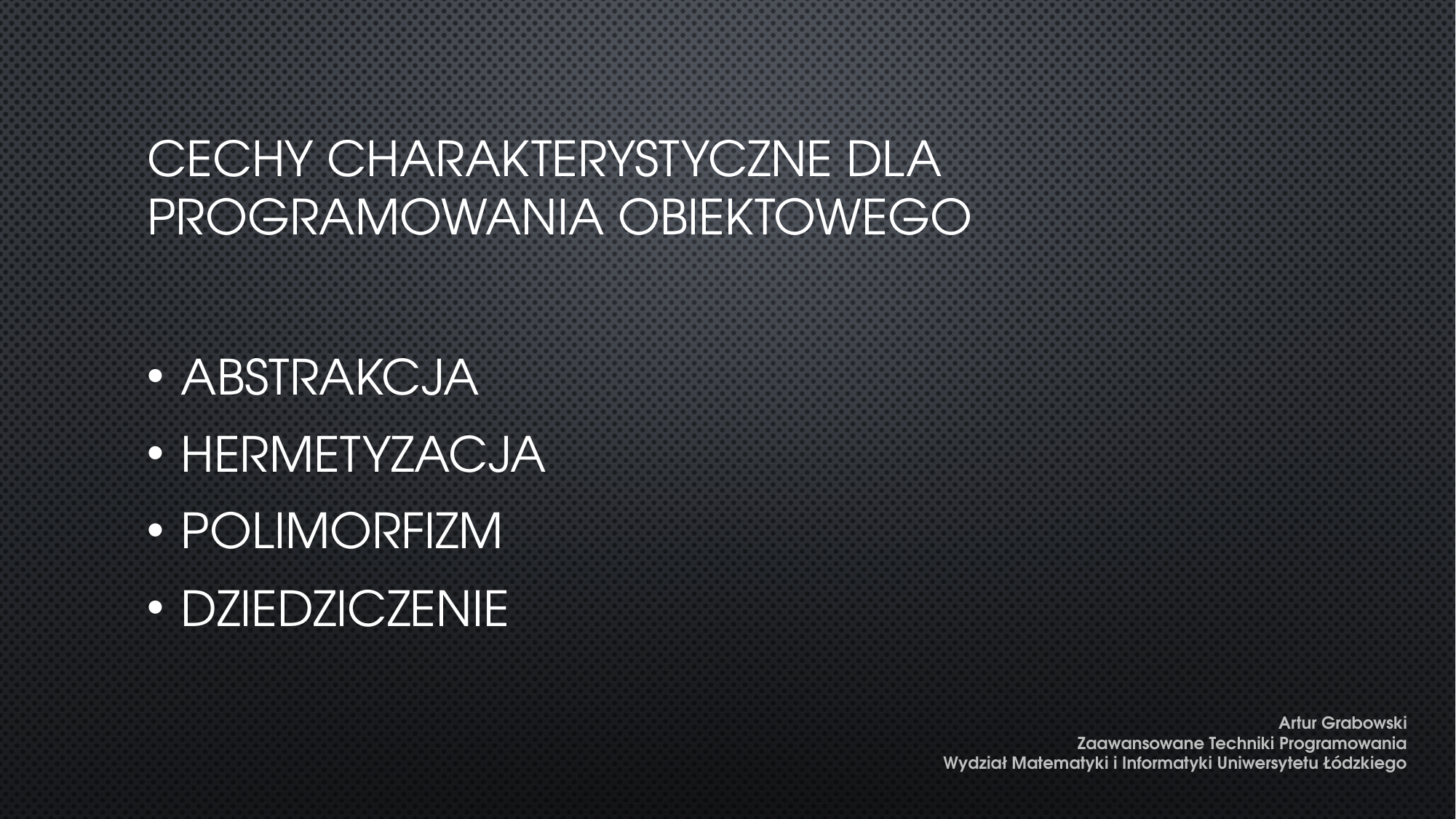

# Cechy charakterystyczne dla programowania obiektowego
Abstrakcja
Hermetyzacja
Polimorfizm
Dziedziczenie
Artur Grabowski
Zaawansowane Techniki Programowania
Wydział Matematyki i Informatyki Uniwersytetu Łódzkiego